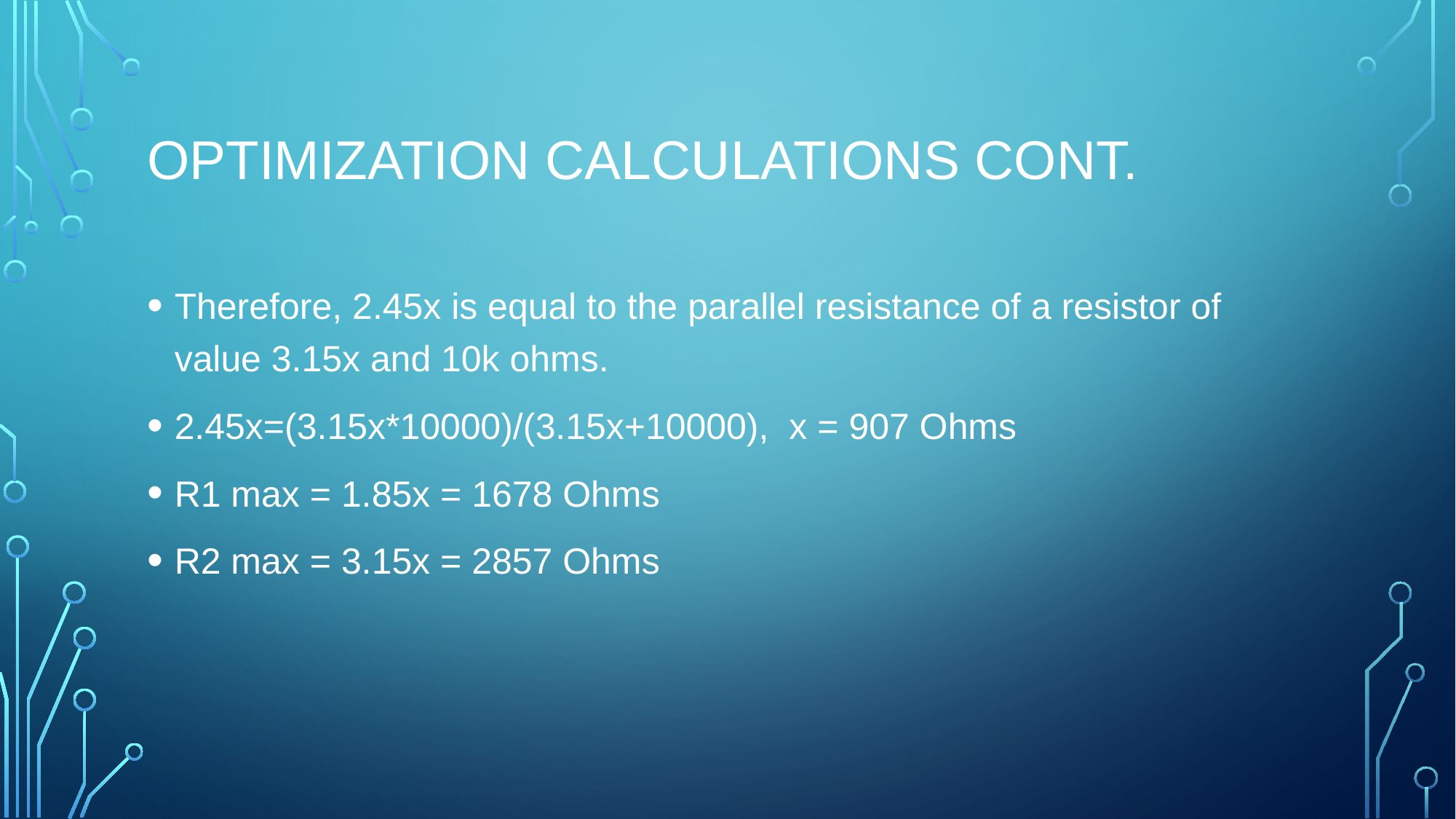

# Optimization Calculations Cont.
Therefore, 2.45x is equal to the parallel resistance of a resistor of value 3.15x and 10k ohms.
2.45x=(3.15x*10000)/(3.15x+10000),  x = 907 Ohms
R1 max = 1.85x = 1678 Ohms
R2 max = 3.15x = 2857 Ohms